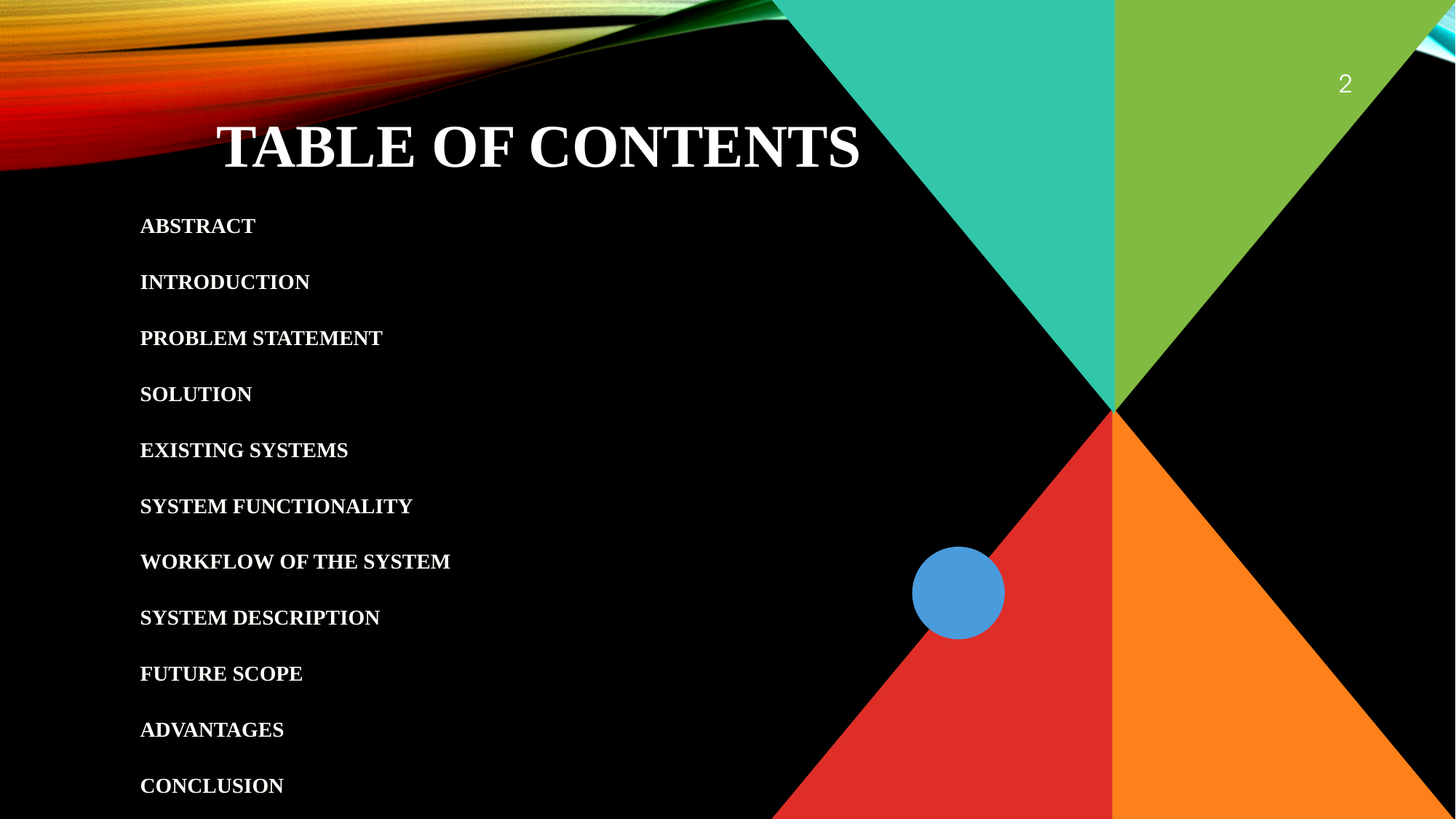

2
# TABLE OF CONTENTS
ABSTRACT
INTRODUCTION
PROBLEM STATEMENT
SOLUTION
EXISTING SYSTEMS
SYSTEM FUNCTIONALITY
WORKFLOW OF THE SYSTEM
SYSTEM DESCRIPTION
FUTURE SCOPE
ADVANTAGES
CONCLUSION
REFERENCES